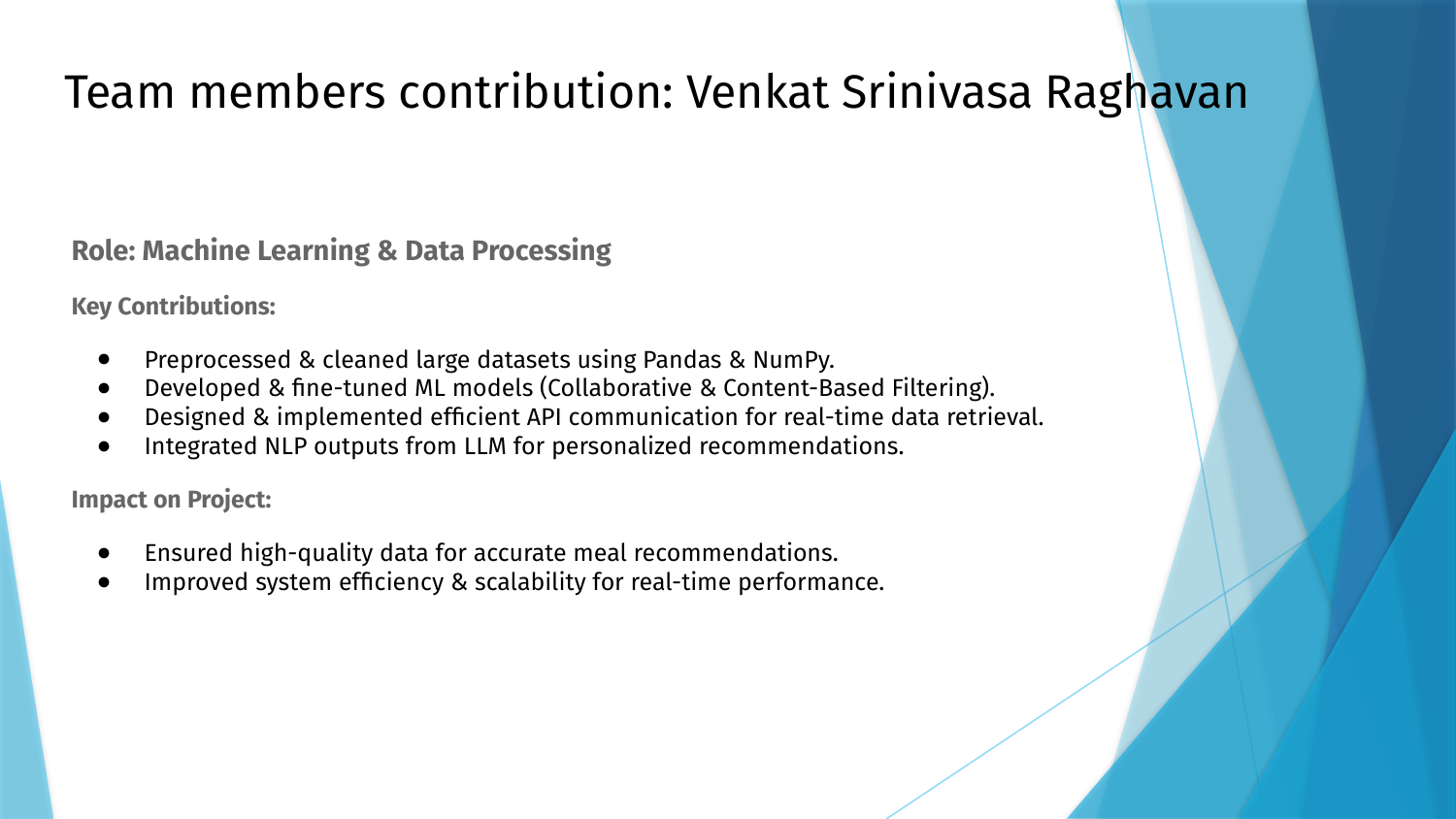

# Team members contribution: Venkat Srinivasa Raghavan
Role: Machine Learning & Data Processing
Key Contributions:
Preprocessed & cleaned large datasets using Pandas & NumPy.
Developed & fine-tuned ML models (Collaborative & Content-Based Filtering).
Designed & implemented efficient API communication for real-time data retrieval.
Integrated NLP outputs from LLM for personalized recommendations.
Impact on Project:
Ensured high-quality data for accurate meal recommendations.
Improved system efficiency & scalability for real-time performance.